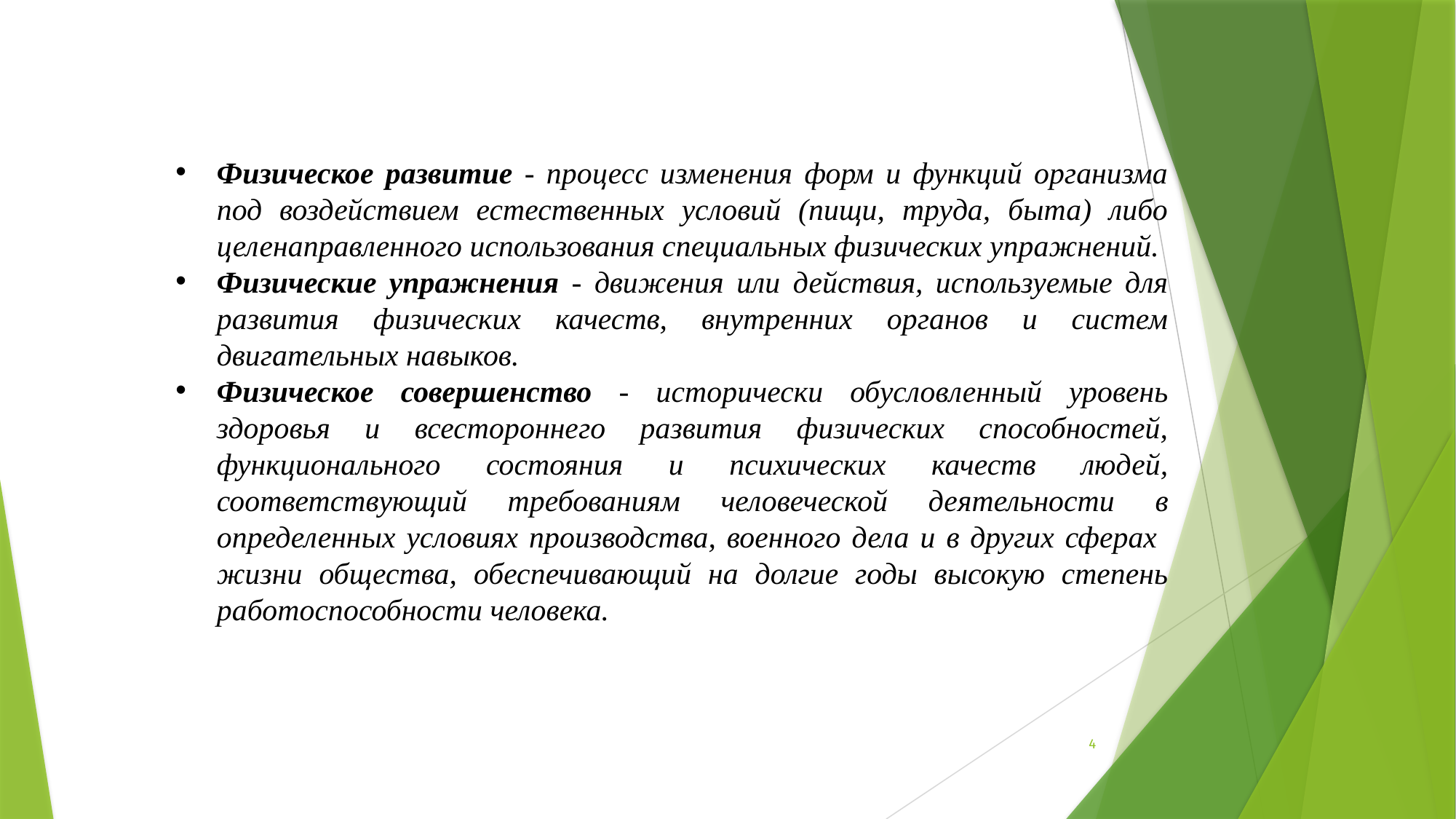

Физическое развитие - процесс изменения форм и функций организма под воздействием естественных условий (пищи, труда, быта) либо целенаправленного использования специальных физических упражнений.
Физические упражнения - движения или действия, используемые для развития физических качеств, внутренних органов и систем двигательных навыков.
Физическое совершенство - исторически обусловленный уровень здоровья и всестороннего развития физических способностей, функционального состояния и психических качеств людей, соответствующий требованиям человеческой деятельности в определенных условиях производства, военного дела и в других сферах  жизни общества, обеспечивающий на долгие годы высокую степень работоспособности человека.

4